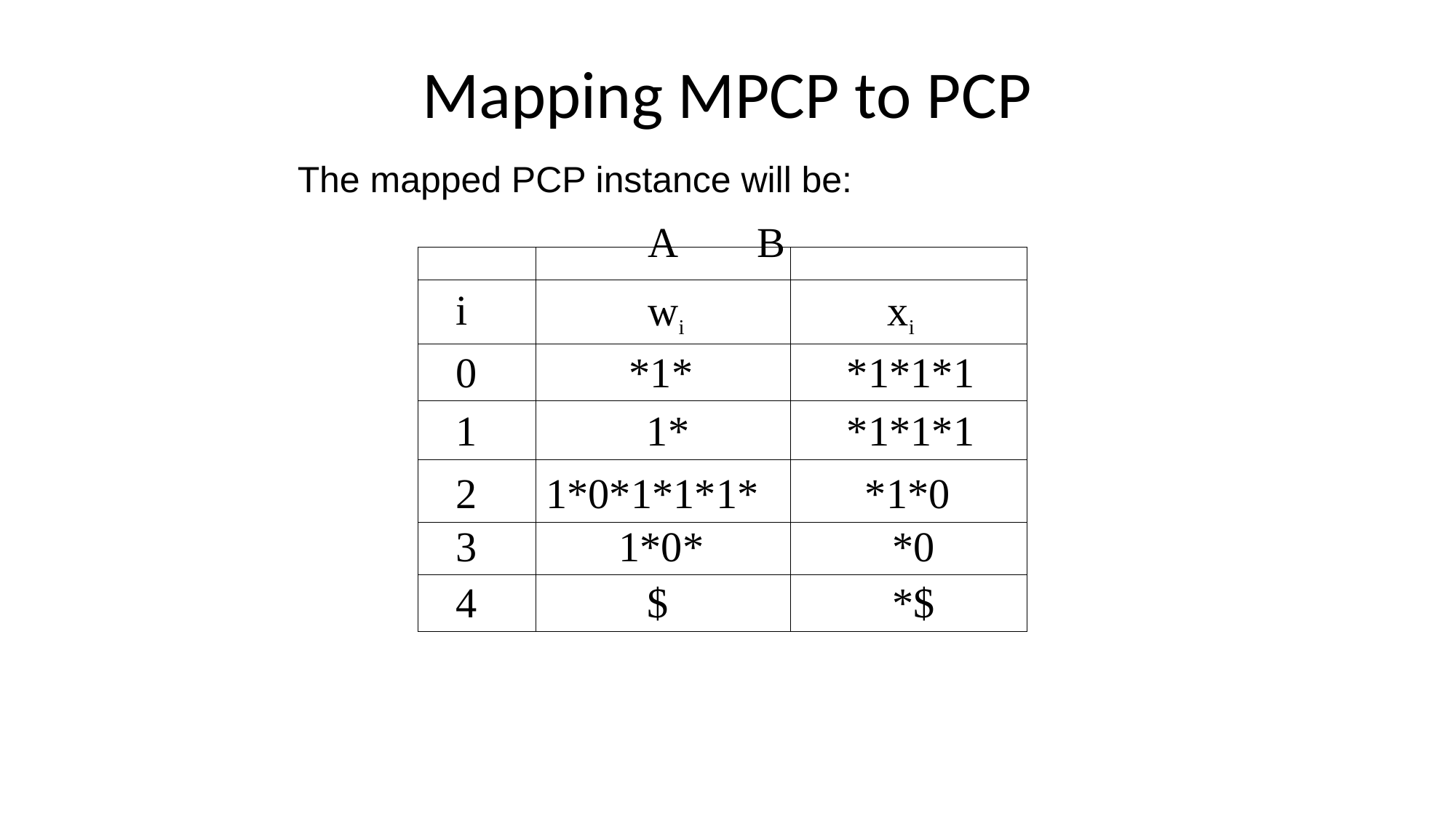

# Mapping MPCP to PCP
The mapped PCP instance will be:
A	B
|  |  |  |
| --- | --- | --- |
| i | wi | xi |
| 0 | \*1\* | \*1\*1\*1 |
| 1 | 1\* | \*1\*1\*1 |
| 2 | 1\*0\*1\*1\*1\* | \*1\*0 |
| 3 | 1\*0\* | \*0 |
| 4 | $ | \*$ |